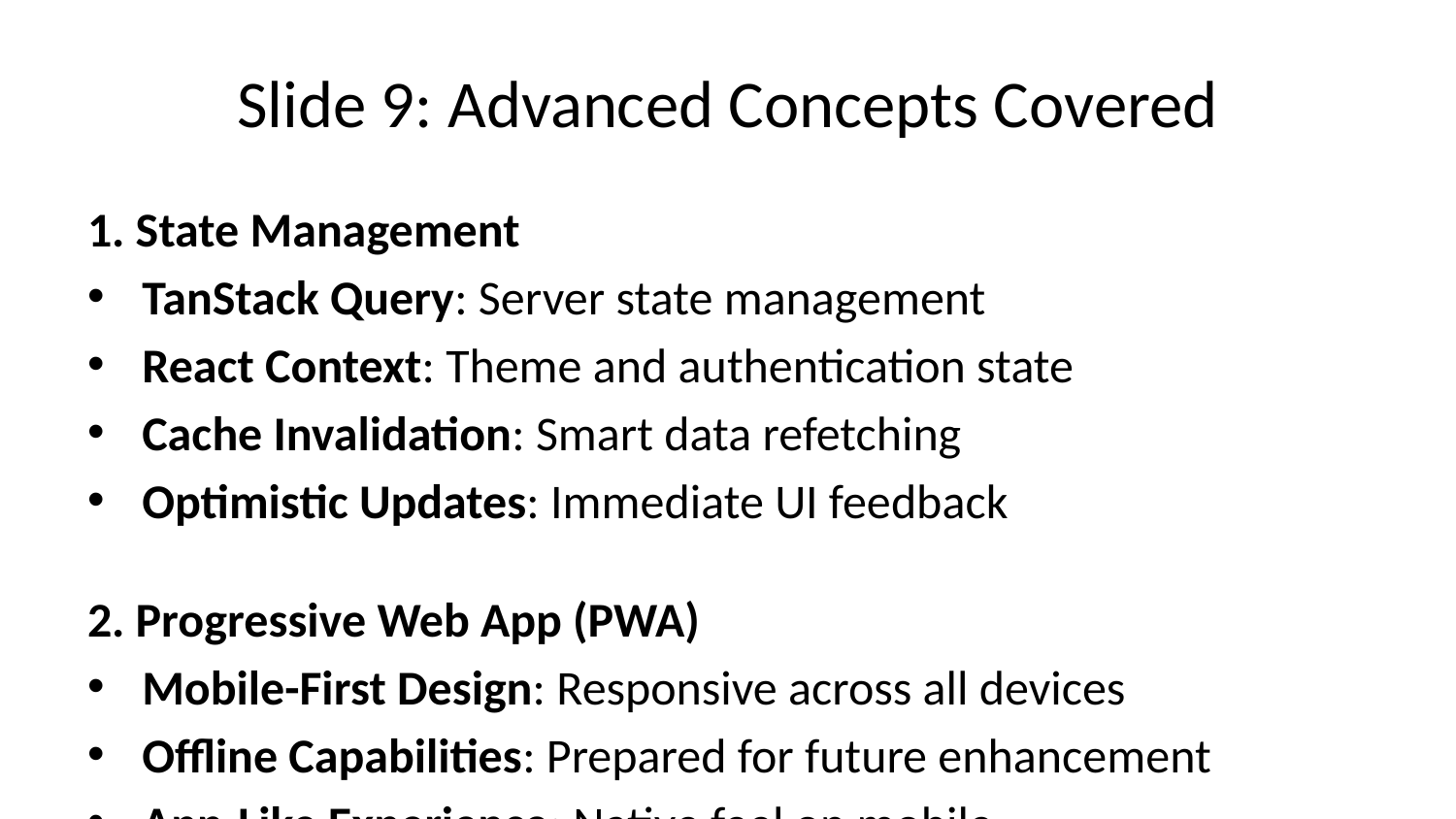

# Slide 9: Advanced Concepts Covered
1. State Management
TanStack Query: Server state management
React Context: Theme and authentication state
Cache Invalidation: Smart data refetching
Optimistic Updates: Immediate UI feedback
2. Progressive Web App (PWA)
Mobile-First Design: Responsive across all devices
Offline Capabilities: Prepared for future enhancement
App-Like Experience: Native feel on mobile
3. Type Safety
TypeScript: End-to-end type safety
Zod Schemas: Runtime validation
Drizzle ORM: Type-safe database queries
Shared Types: Frontend-backend type consistency
4. Performance Optimization
Code Splitting: Vite lazy loading
Query Caching: 30-day cache retention
Stale-While-Revalidate: Smart cache strategy
WebSocket: Efficient real-time updates